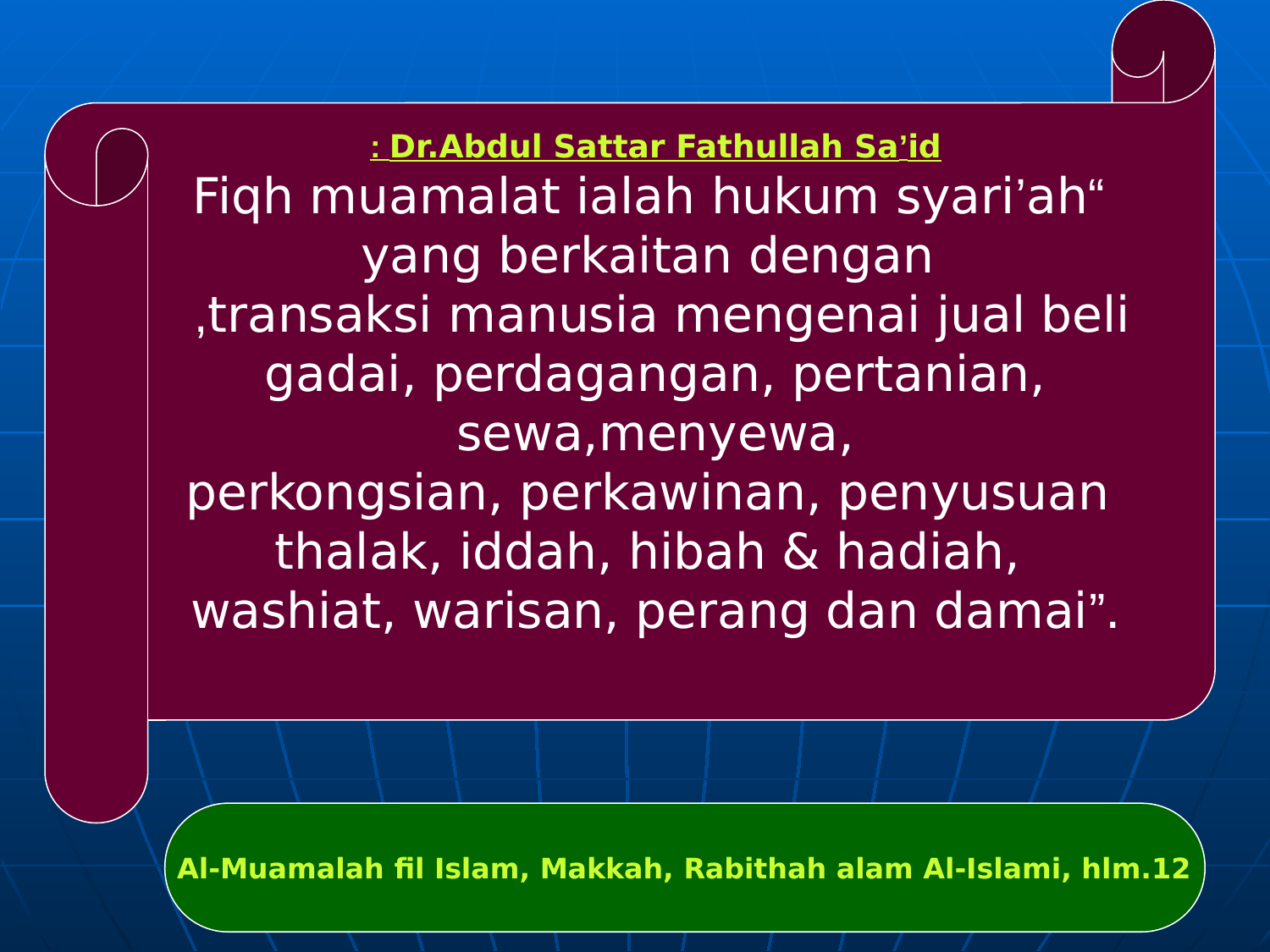

Dr.Abdul Sattar Fathullah Sa’id :
  “Fiqh muamalat ialah hukum syari’ah
yang berkaitan dengan
transaksi manusia mengenai jual beli,
gadai, perdagangan, pertanian,
 sewa,menyewa,
perkongsian, perkawinan, penyusuan
thalak, iddah, hibah & hadiah,
washiat, warisan, perang dan damai”.

Al-Muamalah fil Islam, Makkah, Rabithah alam Al-Islami, hlm.12